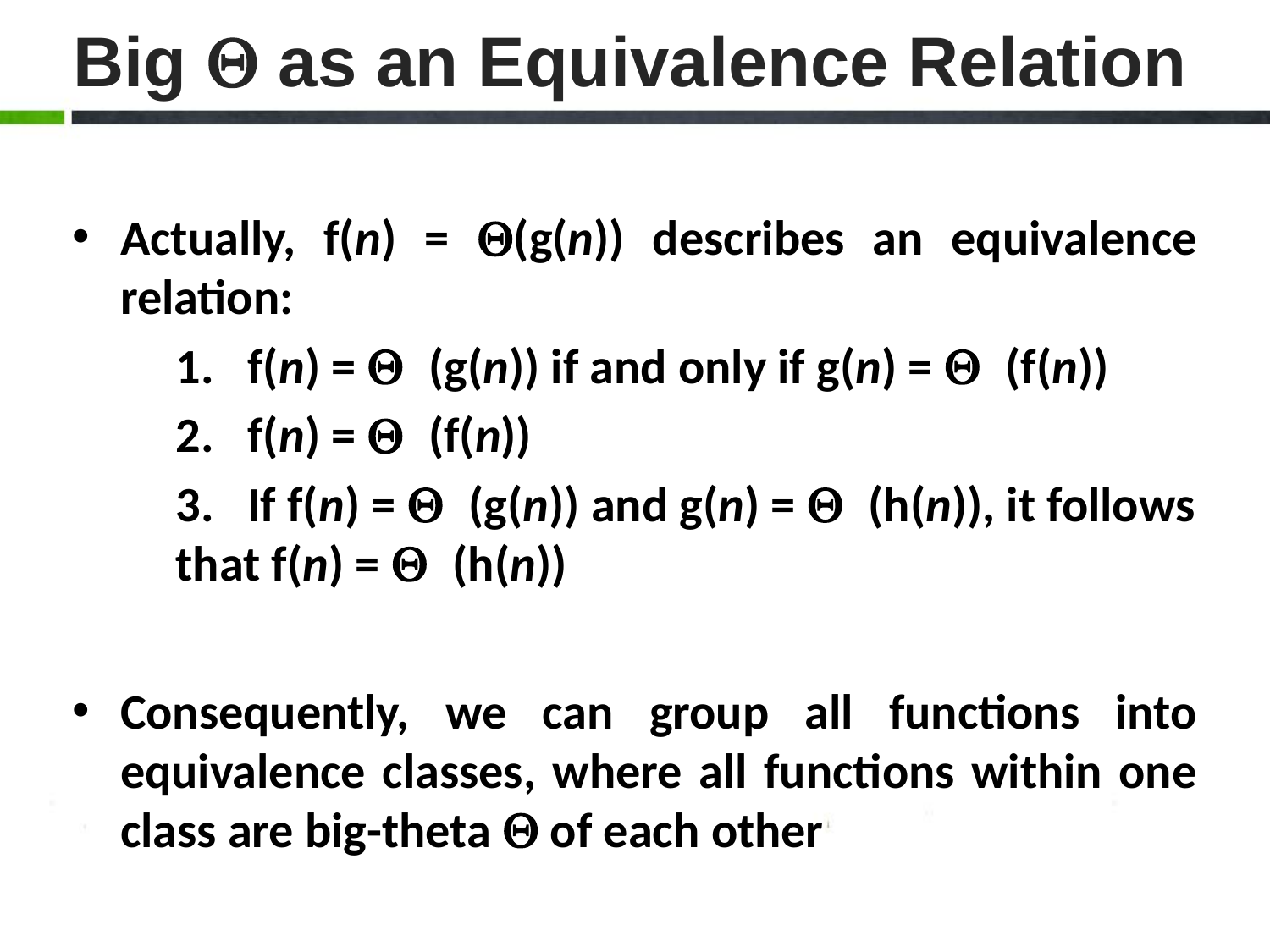

# Big Θ as an Equivalence Relation
Actually, f(n) = Θ(g(n)) describes an equivalence relation:
	1.   f(n) = Θ (g(n)) if and only if g(n) = Θ (f(n))
	2.   f(n) = Θ (f(n))
	3.   If f(n) = Θ (g(n)) and g(n) = Θ (h(n)), it follows that f(n) = Θ (h(n))

Consequently, we can group all functions into equivalence classes, where all functions within one class are big-theta Θ of each other